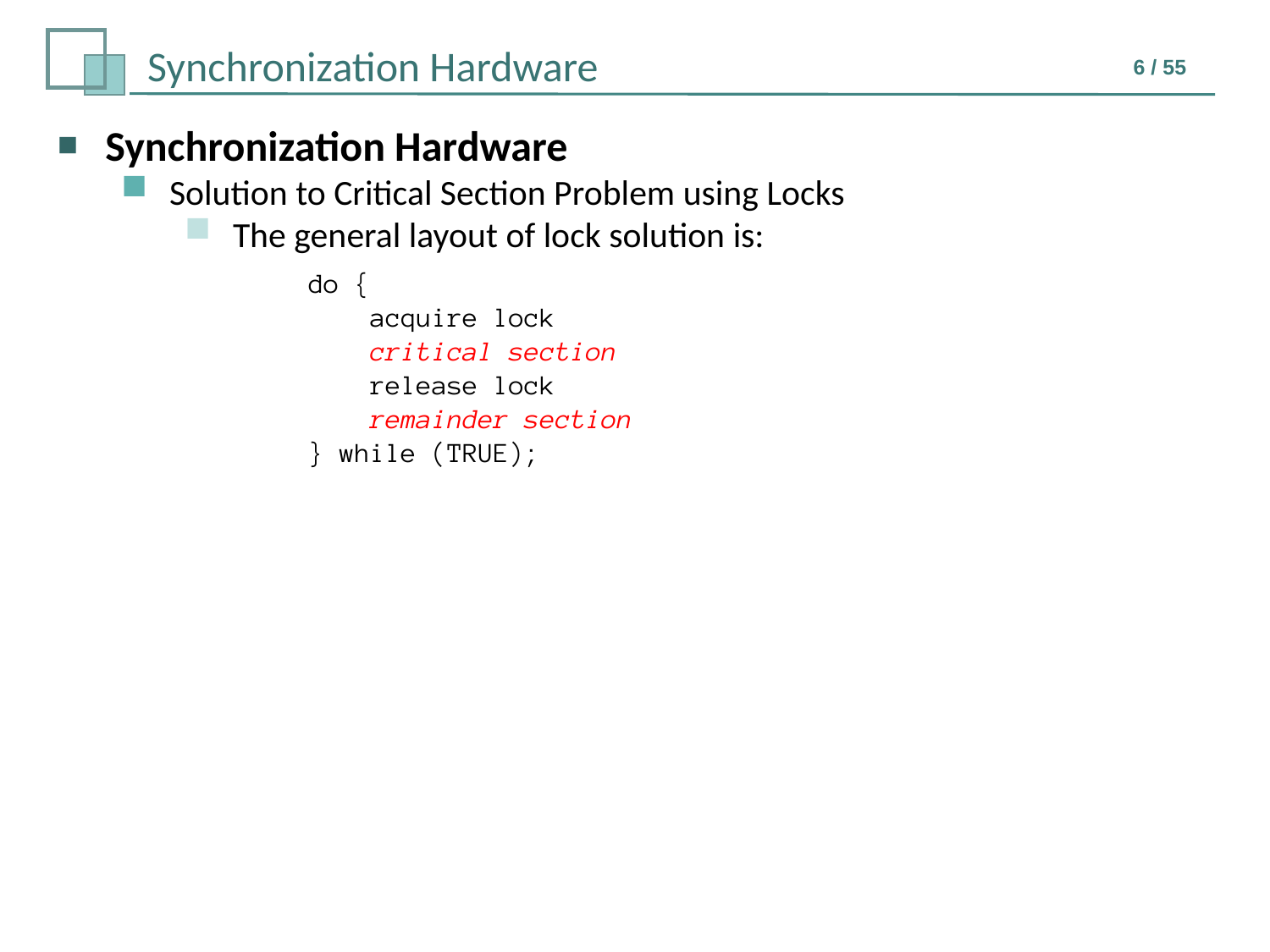

Synchronization Hardware
Solution to Critical Section Problem using Locks
The general layout of lock solution is:
do {
    acquire lock
    critical section
    release lock
    remainder section
} while (TRUE);